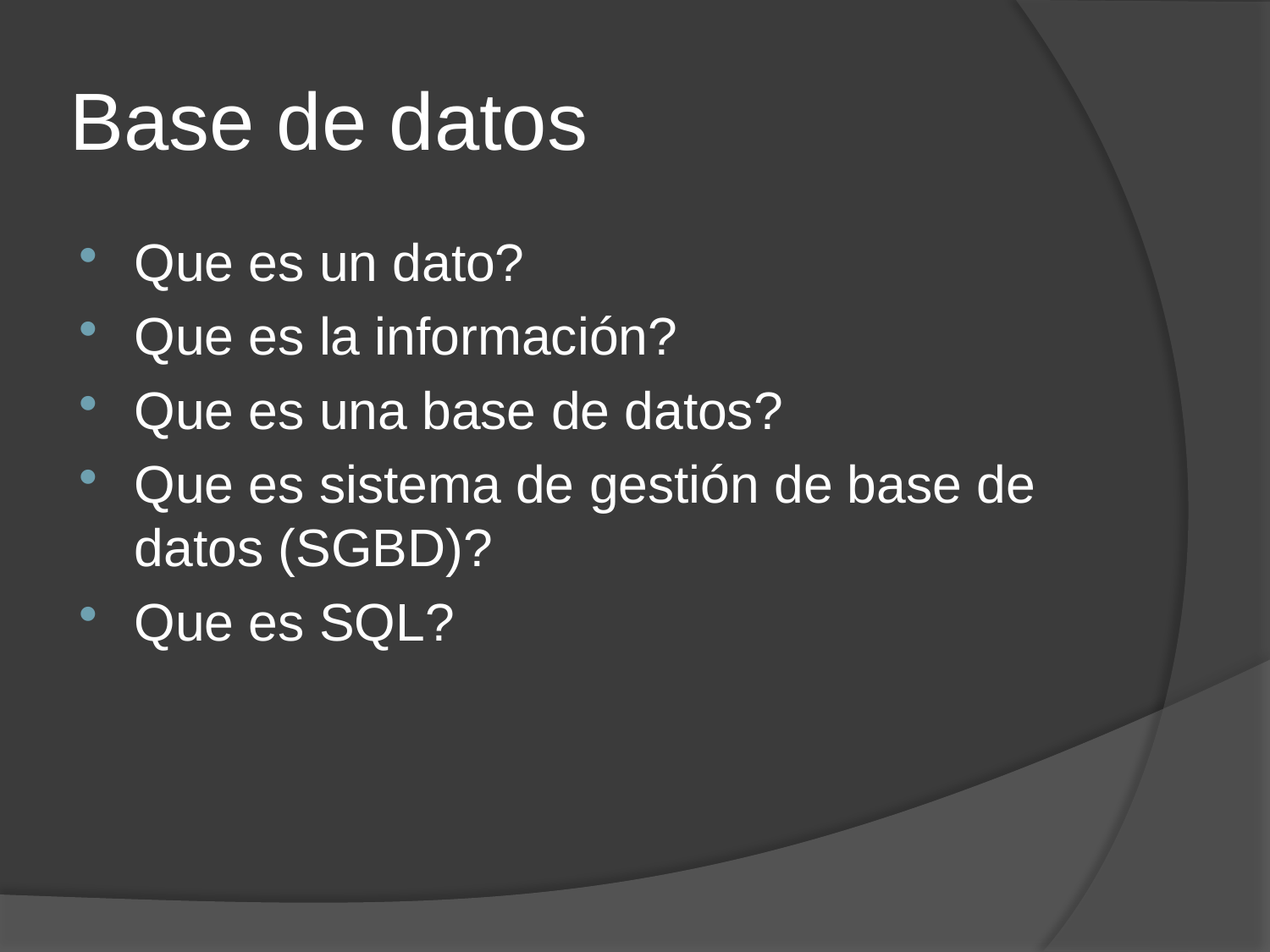

# Base de datos
Que es un dato?
Que es la información?
Que es una base de datos?
Que es sistema de gestión de base de datos (SGBD)?
Que es SQL?